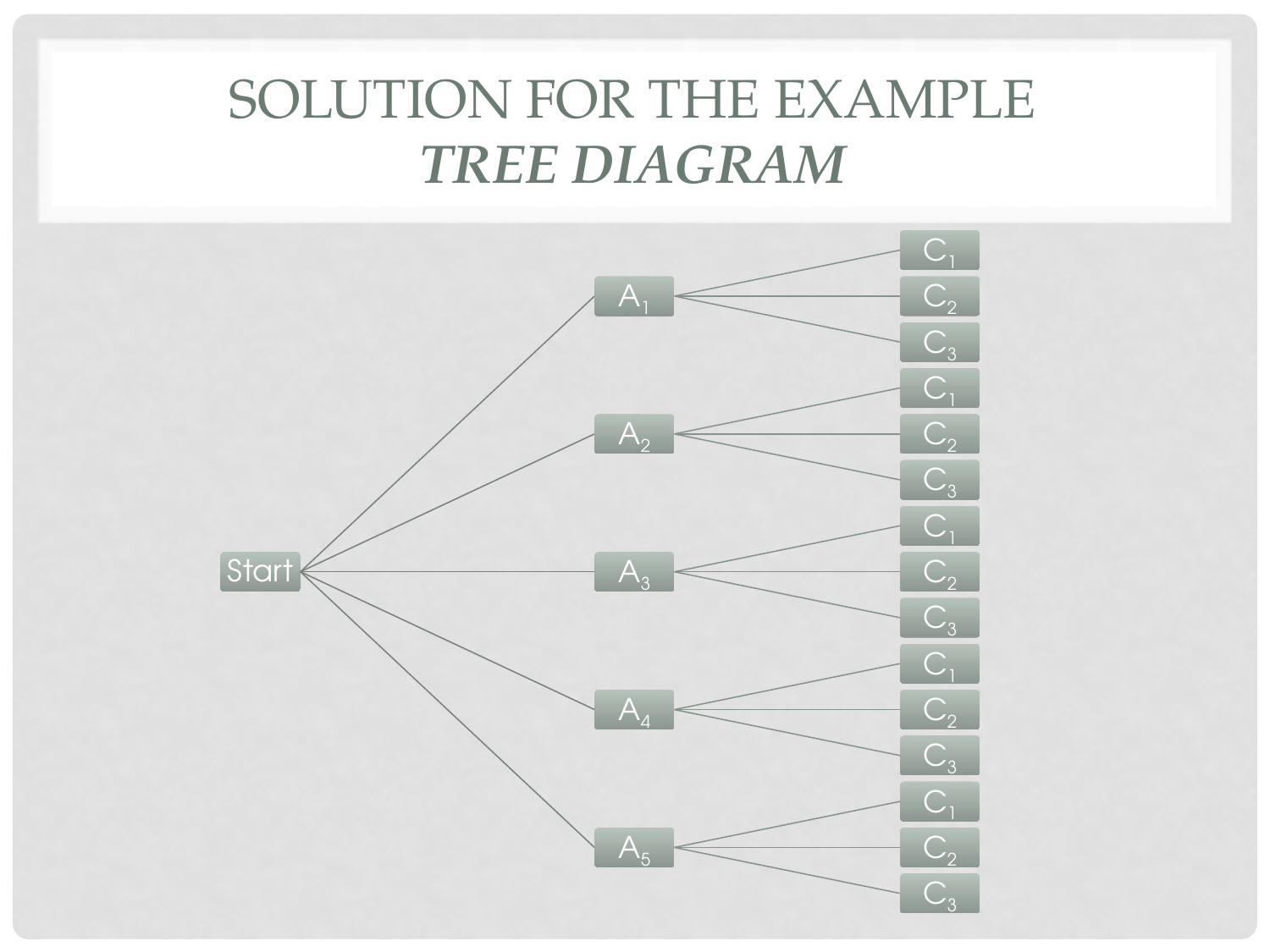

# Solution for the Example tree diagram
Start

A1

C1

C2

C3

A2

C1

C2

C3

A3

C1

C2

C3

A4

C1

C2

C3

A5

C1

C2

C3